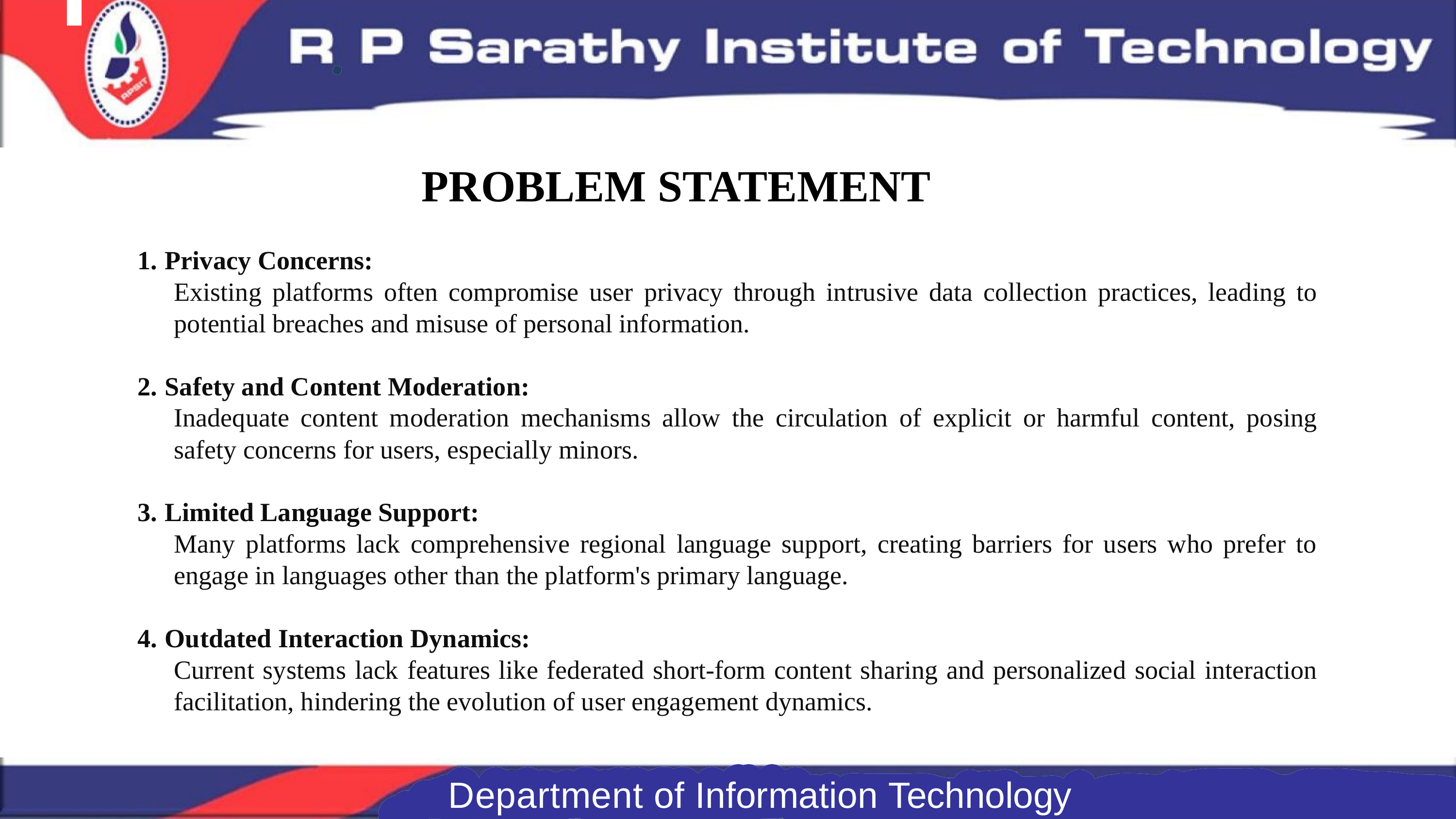

PROBLEM STATEMENT
Privacy Concerns:
Existing platforms often compromise user privacy through intrusive data collection practices, leading to potential breaches and misuse of personal information.

Safety and Content Moderation:
Inadequate content moderation mechanisms allow the circulation of explicit or harmful content, posing safety concerns for users, especially minors.

Limited Language Support:
Many platforms lack comprehensive regional language support, creating barriers for users who prefer to engage in languages other than the platform's primary language.

Outdated Interaction Dynamics:
Current systems lack features like federated short-form content sharing and personalized social interaction facilitation, hindering the evolution of user engagement dynamics.
Department of Information Technology